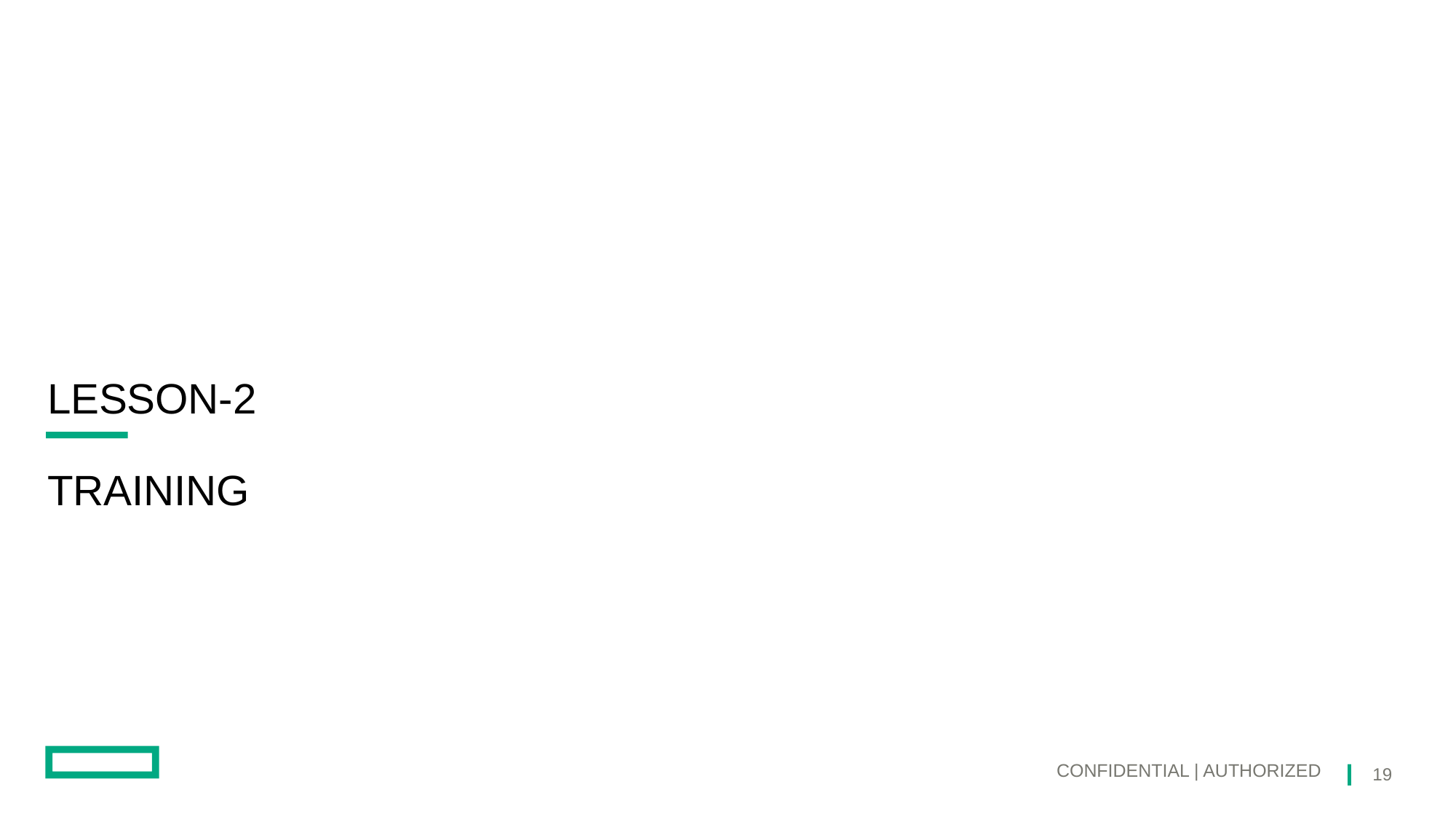

# Lesson-2 Training
CONFIDENTIAL | AUTHORIZED
19